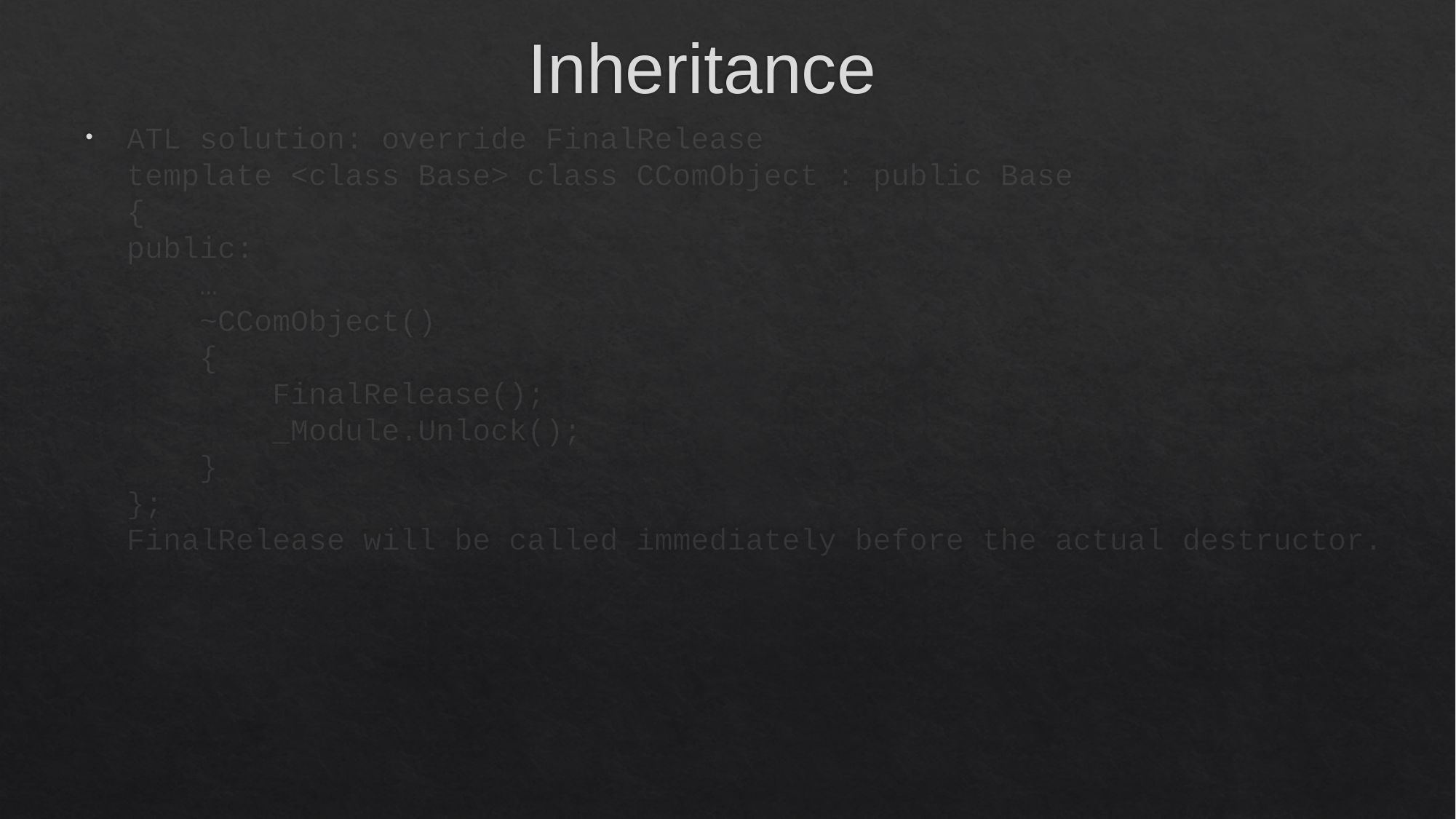

# Inheritance
ATL solution: override FinalRelease
template <class Base> class CComObject : public Base
{
public:
    …
    ~CComObject()
    {
        FinalRelease();
        _Module.Unlock();
    }
};
FinalRelease will be called immediately before the actual destructor.